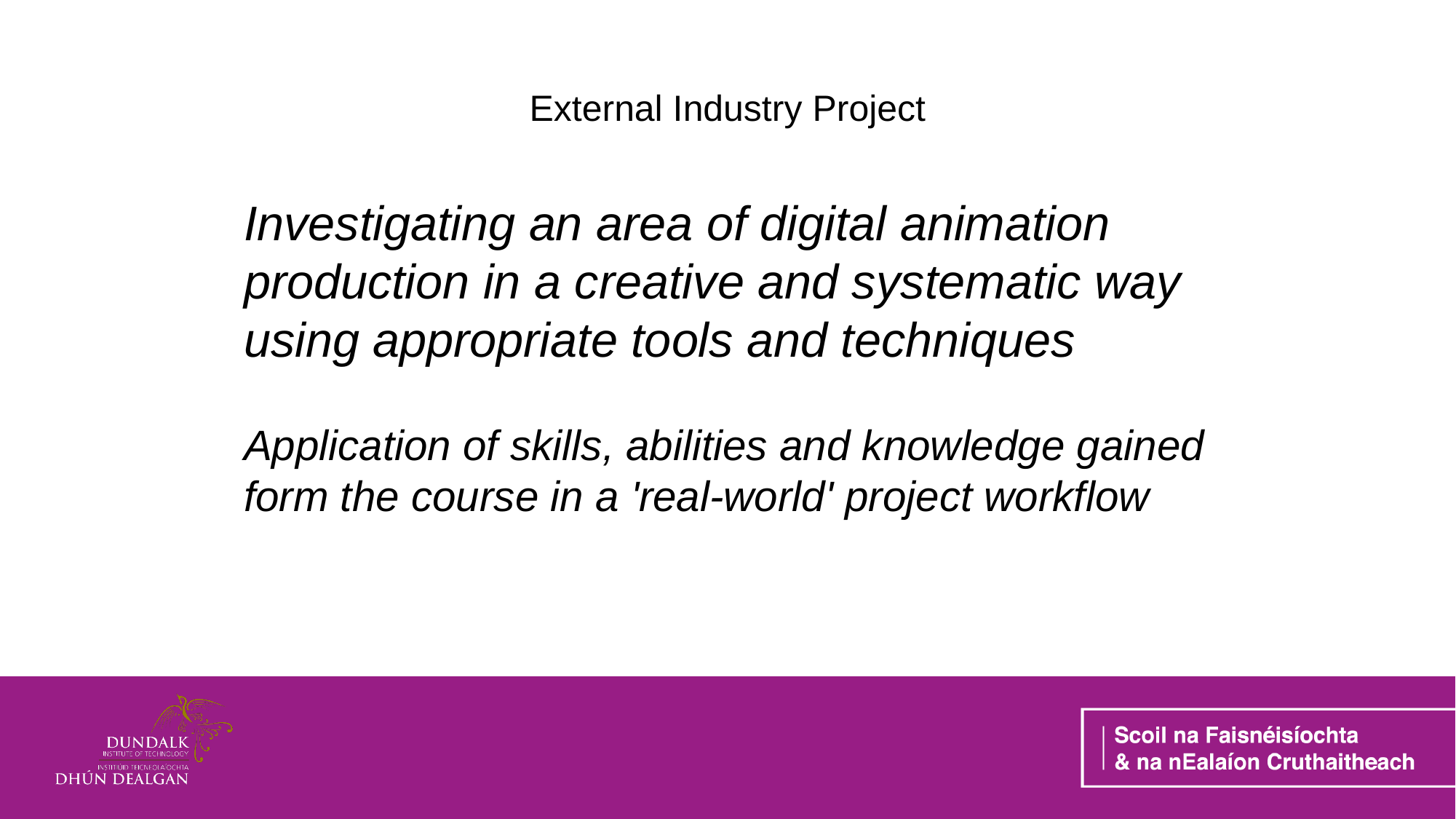

External Industry Project
Investigating an area of digital animation production in a creative and systematic way using appropriate tools and techniques

Application of skills, abilities and knowledge gained  form the course in a 'real-world' project workflow